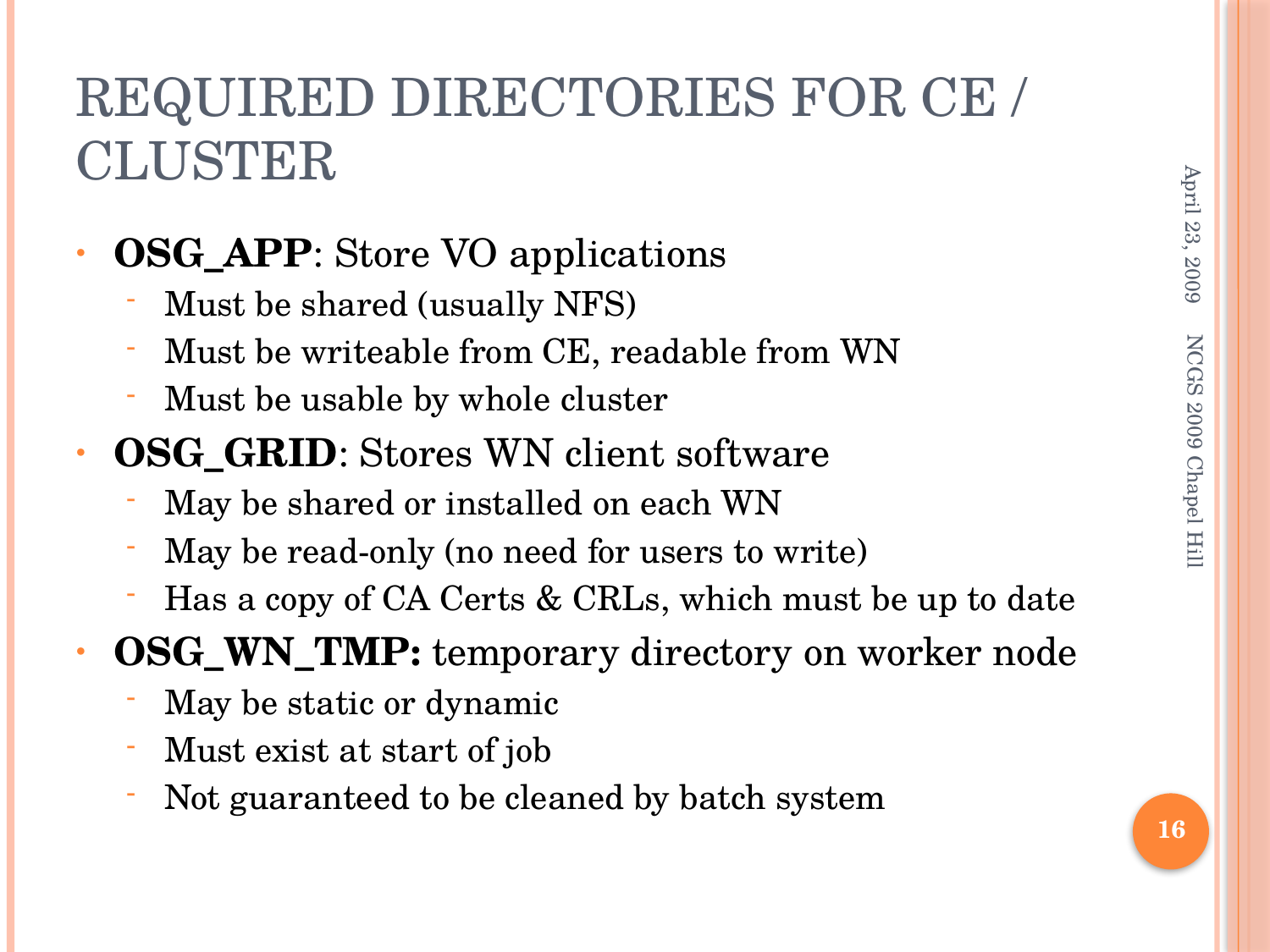

# Required Directories for CE / Cluster
April 23, 2009
OSG_APP: Store VO applications
Must be shared (usually NFS)
Must be writeable from CE, readable from WN
Must be usable by whole cluster
OSG_GRID: Stores WN client software
May be shared or installed on each WN
May be read-only (no need for users to write)
Has a copy of CA Certs & CRLs, which must be up to date
OSG_WN_TMP: temporary directory on worker node
May be static or dynamic
Must exist at start of job
Not guaranteed to be cleaned by batch system

NCGS 2009 Chapel Hill
16